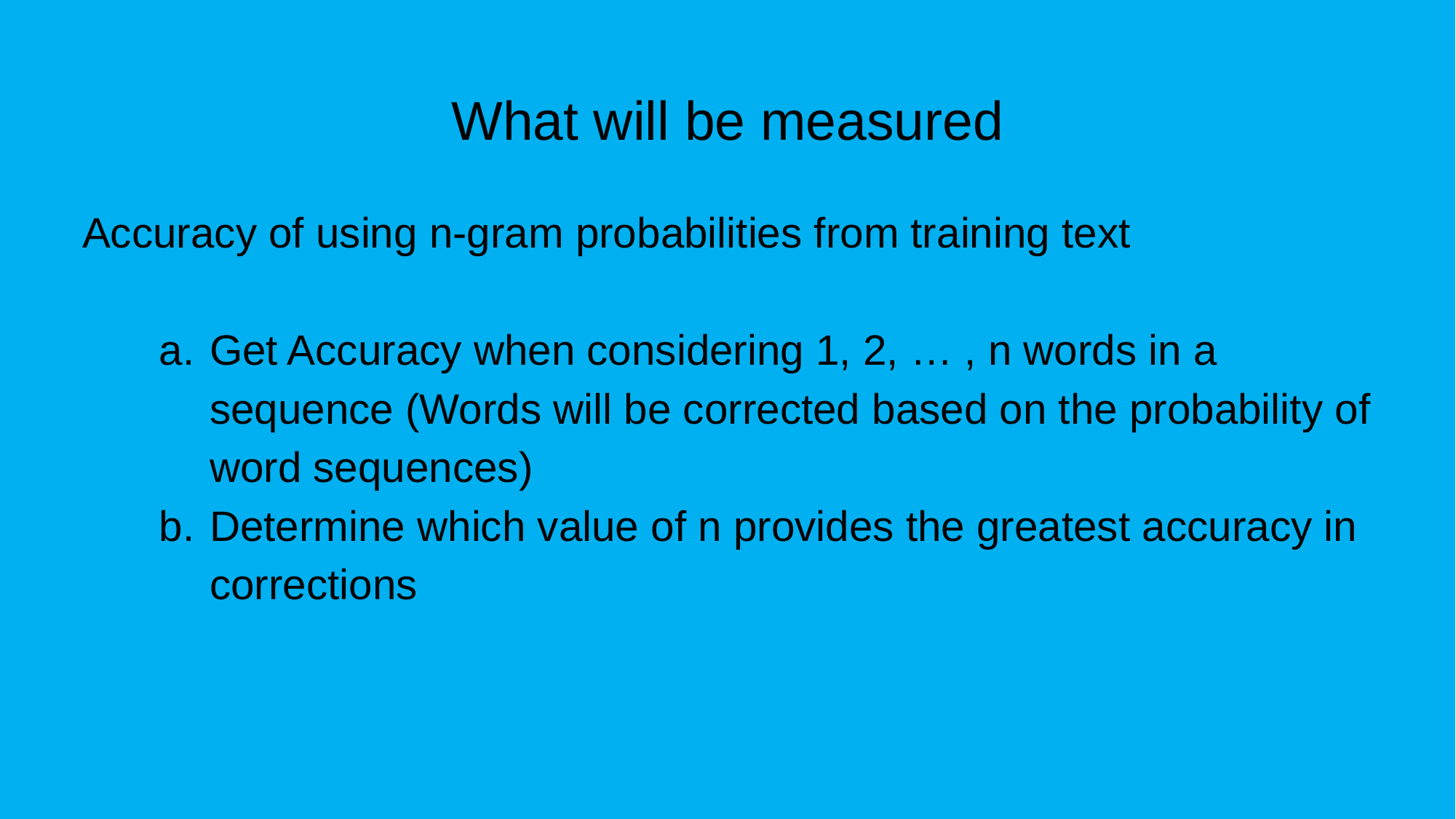

# What will be measured
Accuracy of using n-gram probabilities from training text

Get Accuracy when considering 1, 2, … , n words in a sequence (Words will be corrected based on the probability of word sequences)
Determine which value of n provides the greatest accuracy in corrections